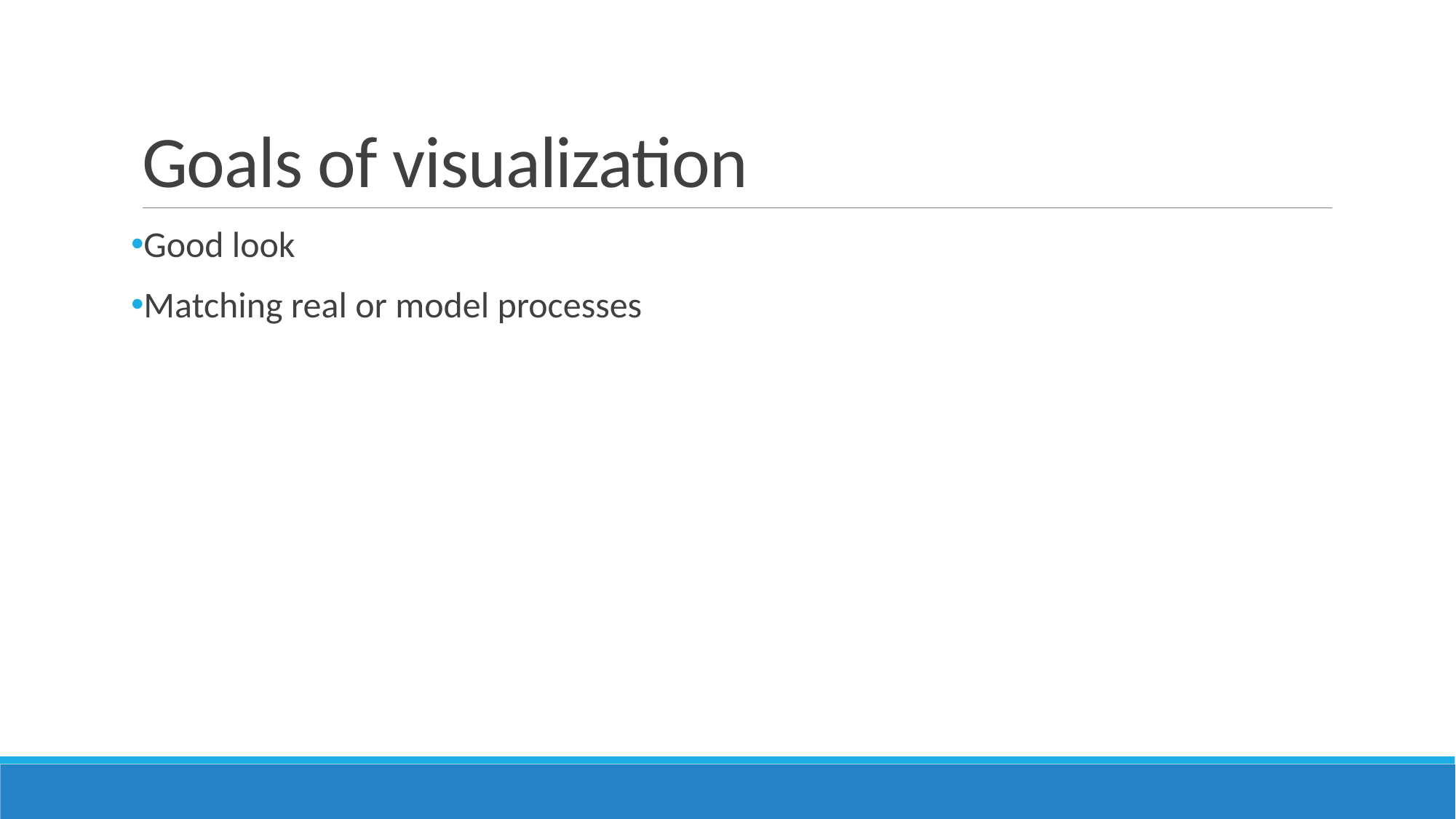

# Goals of visualization
Good look
Matching real or model processes